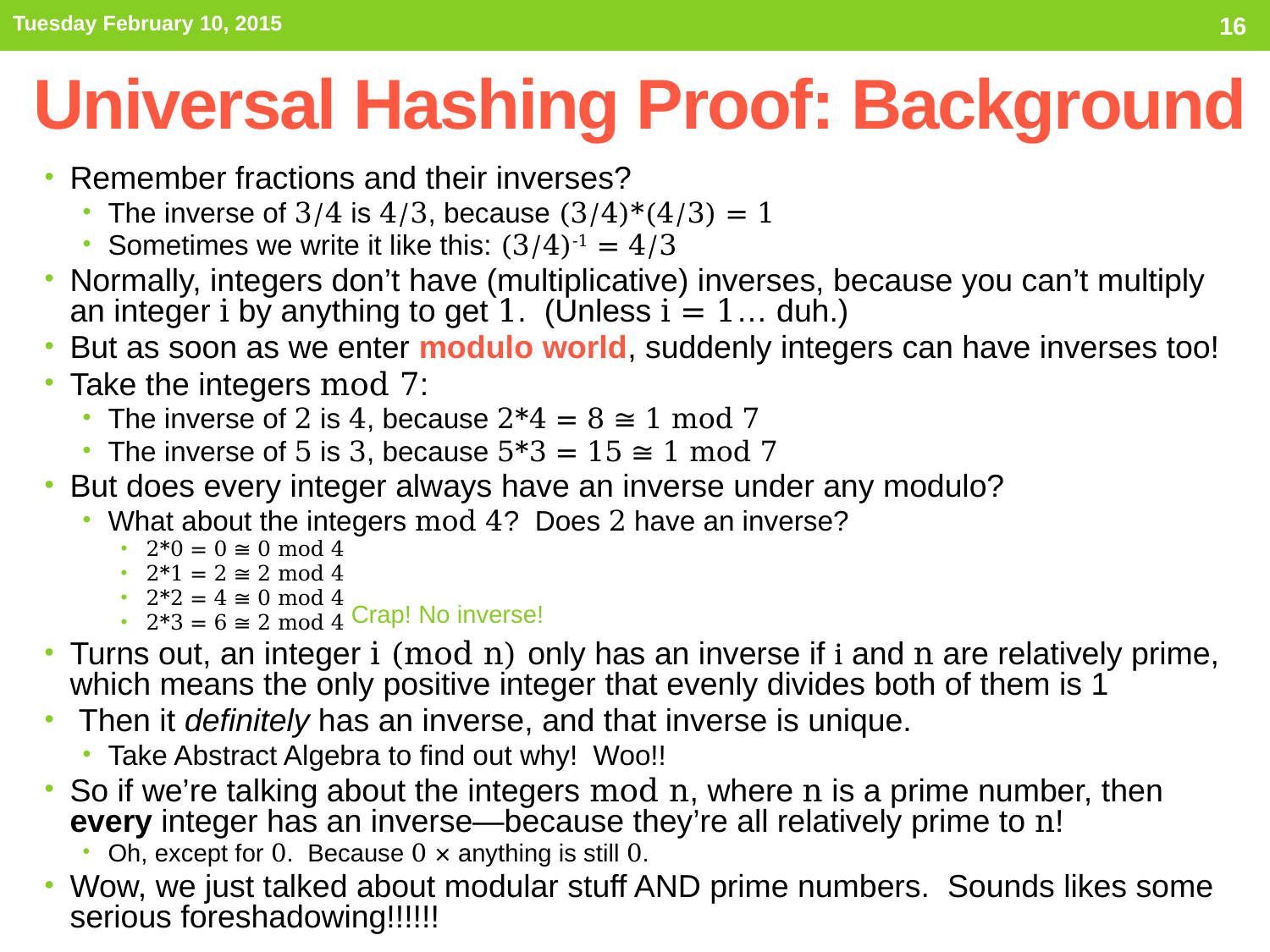

Tuesday February 10, 2015
16
# Universal Hashing Proof: Background
Remember fractions and their inverses?
The inverse of 3/4 is 4/3, because (3/4)*(4/3) = 1
Sometimes we write it like this: (3/4)-1 = 4/3
Normally, integers don’t have (multiplicative) inverses, because you can’t multiply an integer i by anything to get 1.  (Unless i = 1… duh.)
But as soon as we enter modulo world, suddenly integers can have inverses too!
Take the integers mod 7:
The inverse of 2 is 4, because 2*4 = 8 ≅ 1 mod 7
The inverse of 5 is 3, because 5*3 = 15 ≅ 1 mod 7
But does every integer always have an inverse under any modulo?
What about the integers mod 4?  Does 2 have an inverse?
2*0 = 0 ≅ 0 mod 4
2*1 = 2 ≅ 2 mod 4
2*2 = 4 ≅ 0 mod 4
2*3 = 6 ≅ 2 mod 4
Turns out, an integer i (mod n) only has an inverse if i and n are relatively prime, which means the only positive integer that evenly divides both of them is 1
 Then it definitely has an inverse, and that inverse is unique.
Take Abstract Algebra to find out why!  Woo!!
So if we’re talking about the integers mod n, where n is a prime number, then every integer has an inverse—because they’re all relatively prime to n!
Oh, except for 0.  Because 0 × anything is still 0.
Wow, we just talked about modular stuff AND prime numbers.  Sounds likes some serious foreshadowing!!!!!!
Crap! No inverse!